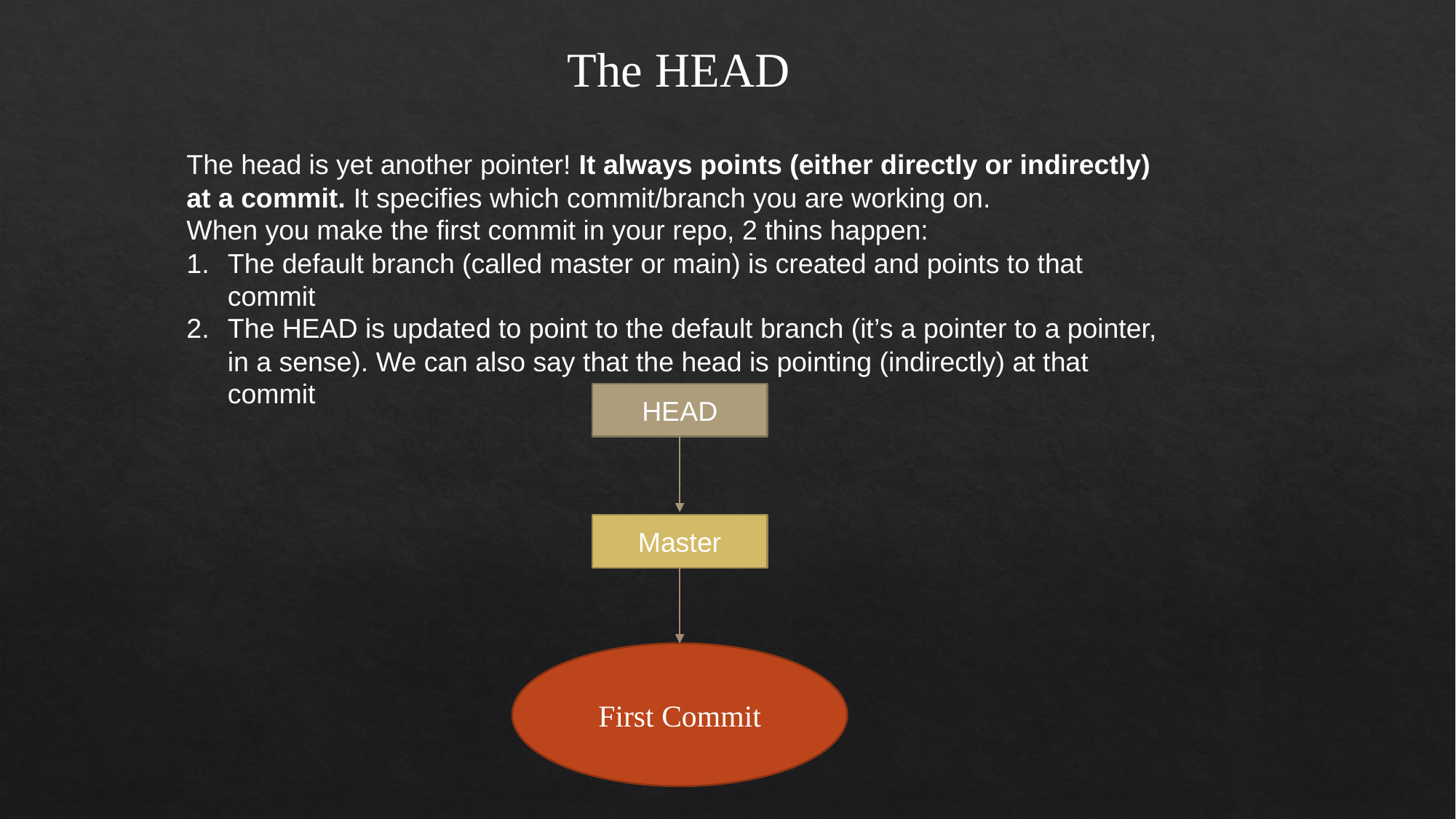

The HEAD
The head is yet another pointer! It always points (either directly or indirectly) at a commit. It specifies which commit/branch you are working on.
When you make the first commit in your repo, 2 thins happen:
The default branch (called master or main) is created and points to that commit
The HEAD is updated to point to the default branch (it’s a pointer to a pointer, in a sense). We can also say that the head is pointing (indirectly) at that commit

HEAD
Master
First Commit